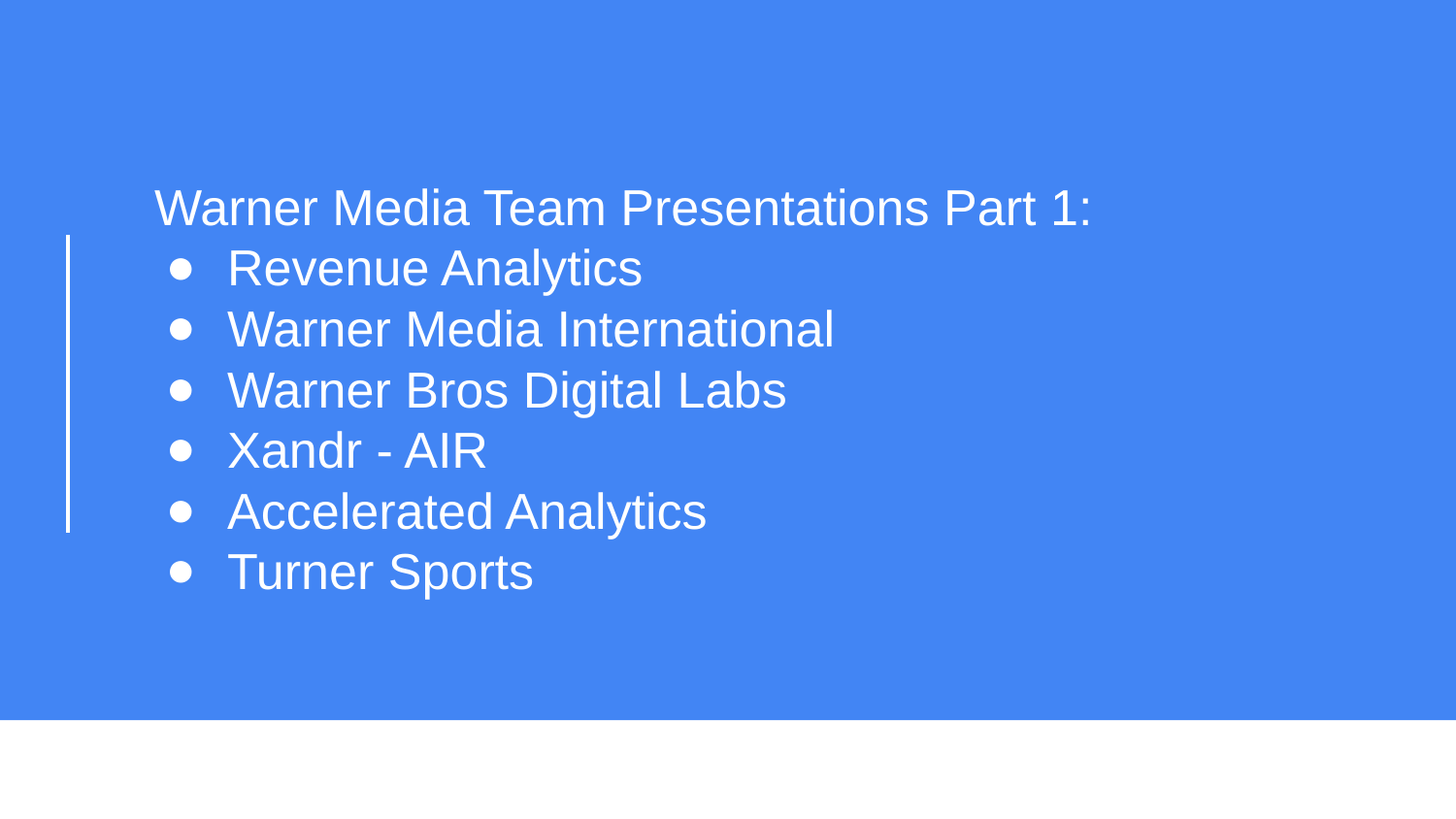

Warner Media Team Presentations Part 1:
Revenue Analytics
Warner Media International
Warner Bros Digital Labs
Xandr - AIR
Accelerated Analytics
Turner Sports